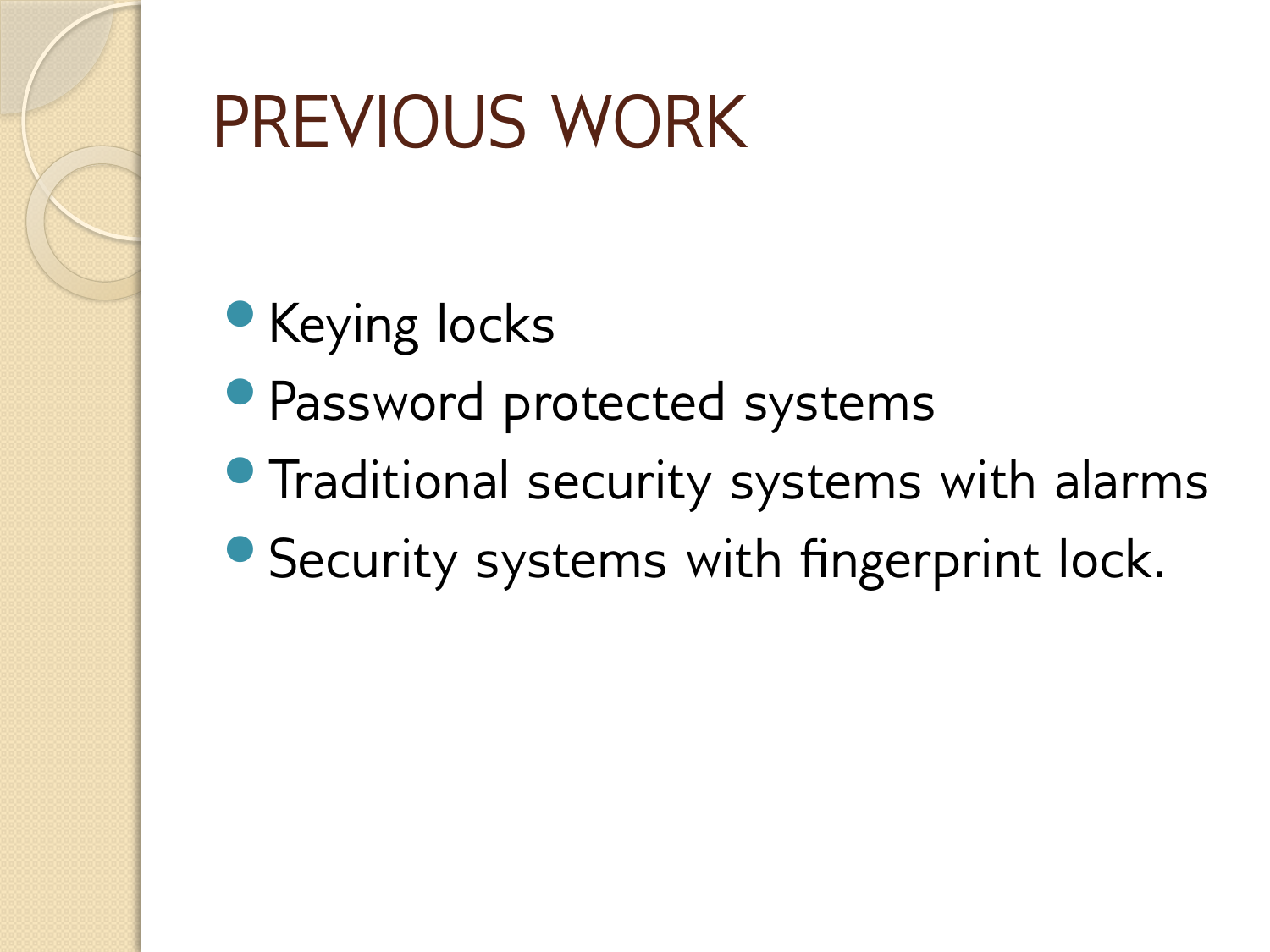

# PREVIOUS WORK

Keying locks
Password protected systems
Traditional security systems with alarms
Security systems with fingerprint lock.